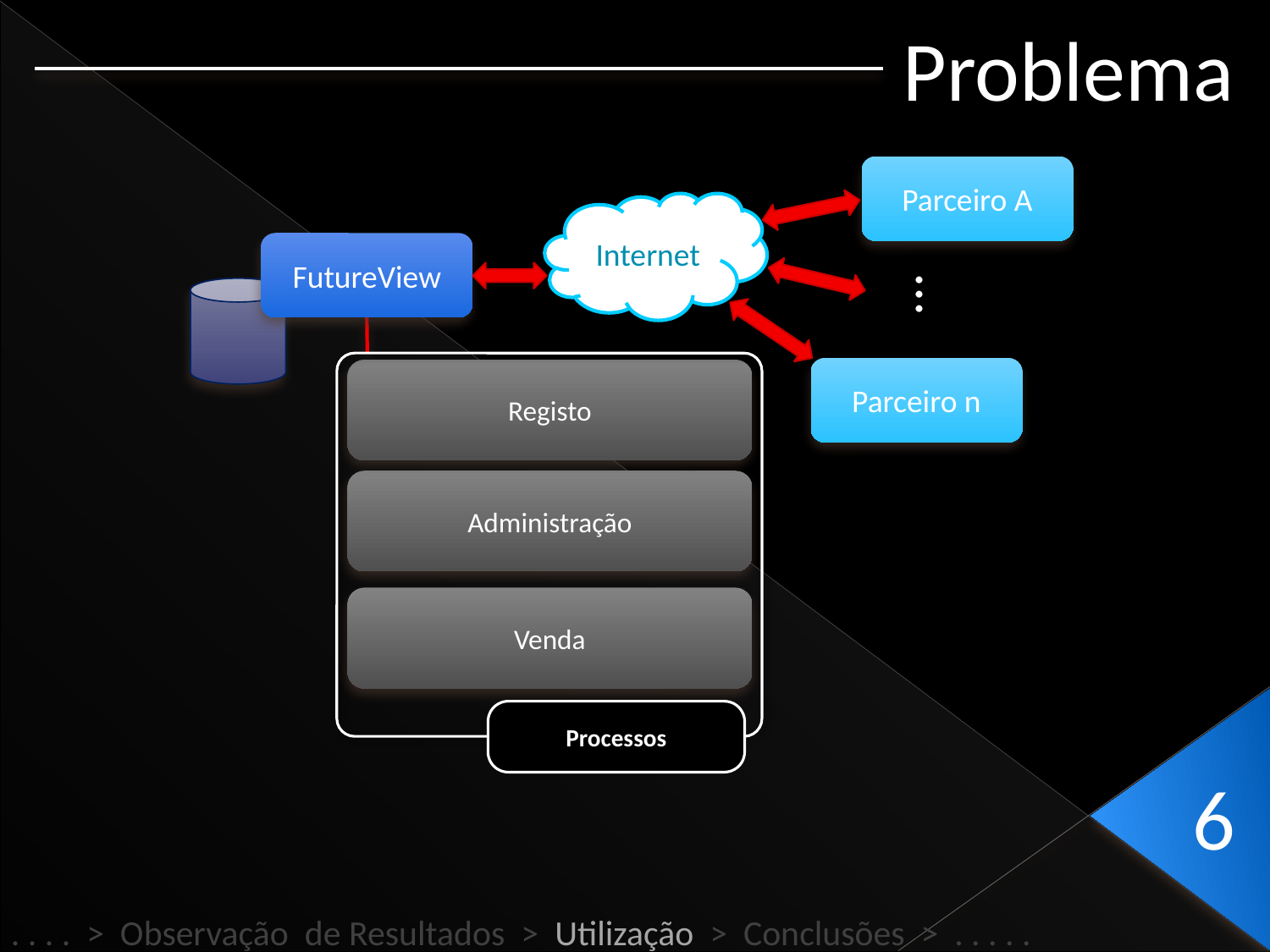

Problema
Parceiro A
Internet

FutureView
...

Registo
Administração
Venda
Processos
Parceiro n
6
. . . .  >  Observação  de Resultados  >  Utilização  >  Conclusões  >  . . . . .